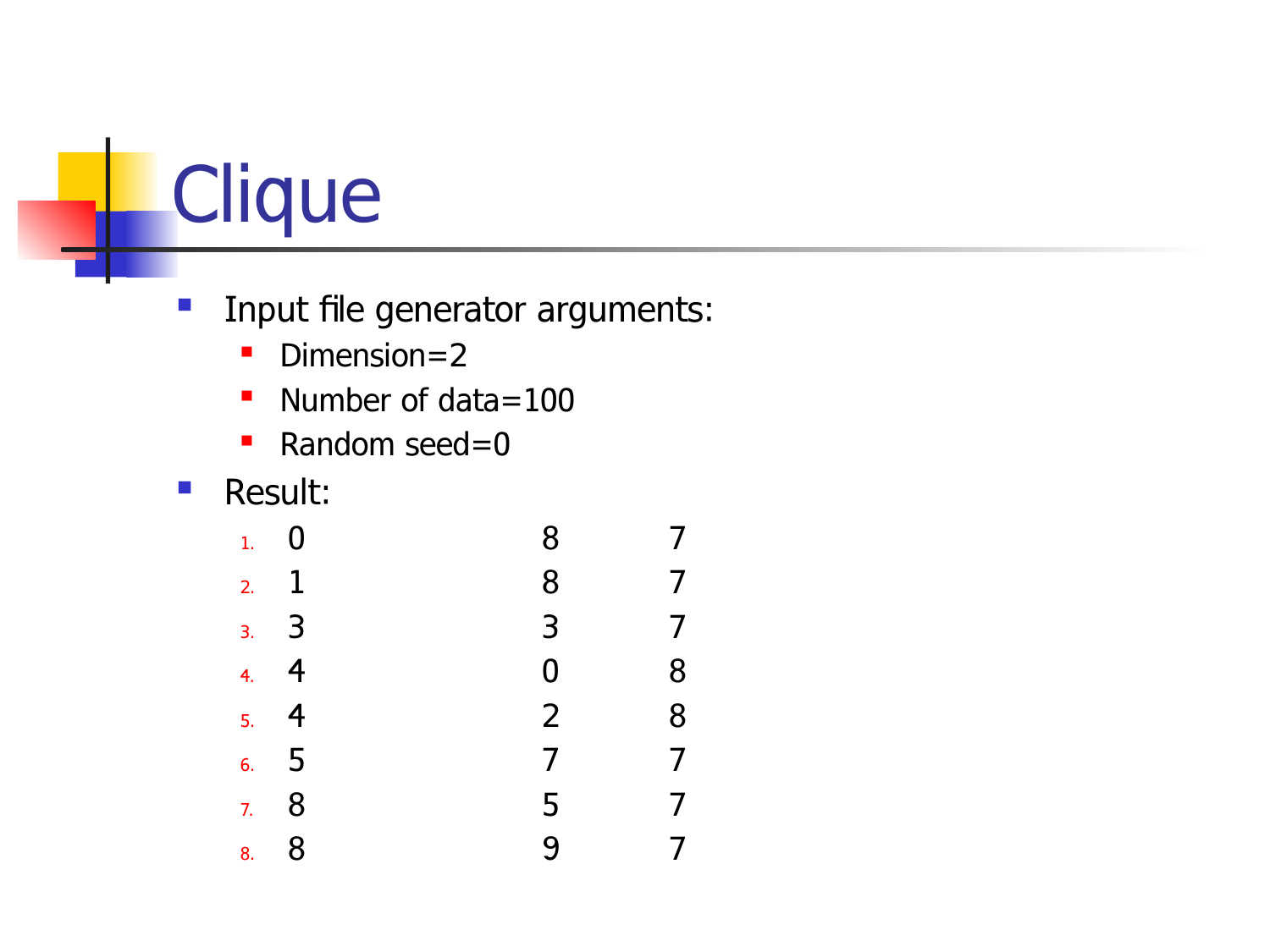

# Clique
Input file generator arguments:
Dimension=2
Number of data=100
Random seed=0
Result:
0		8	7
1		8	7
3		3	7
4		0	8
4		2	8
5		7	7
8		5	7
8		9	7